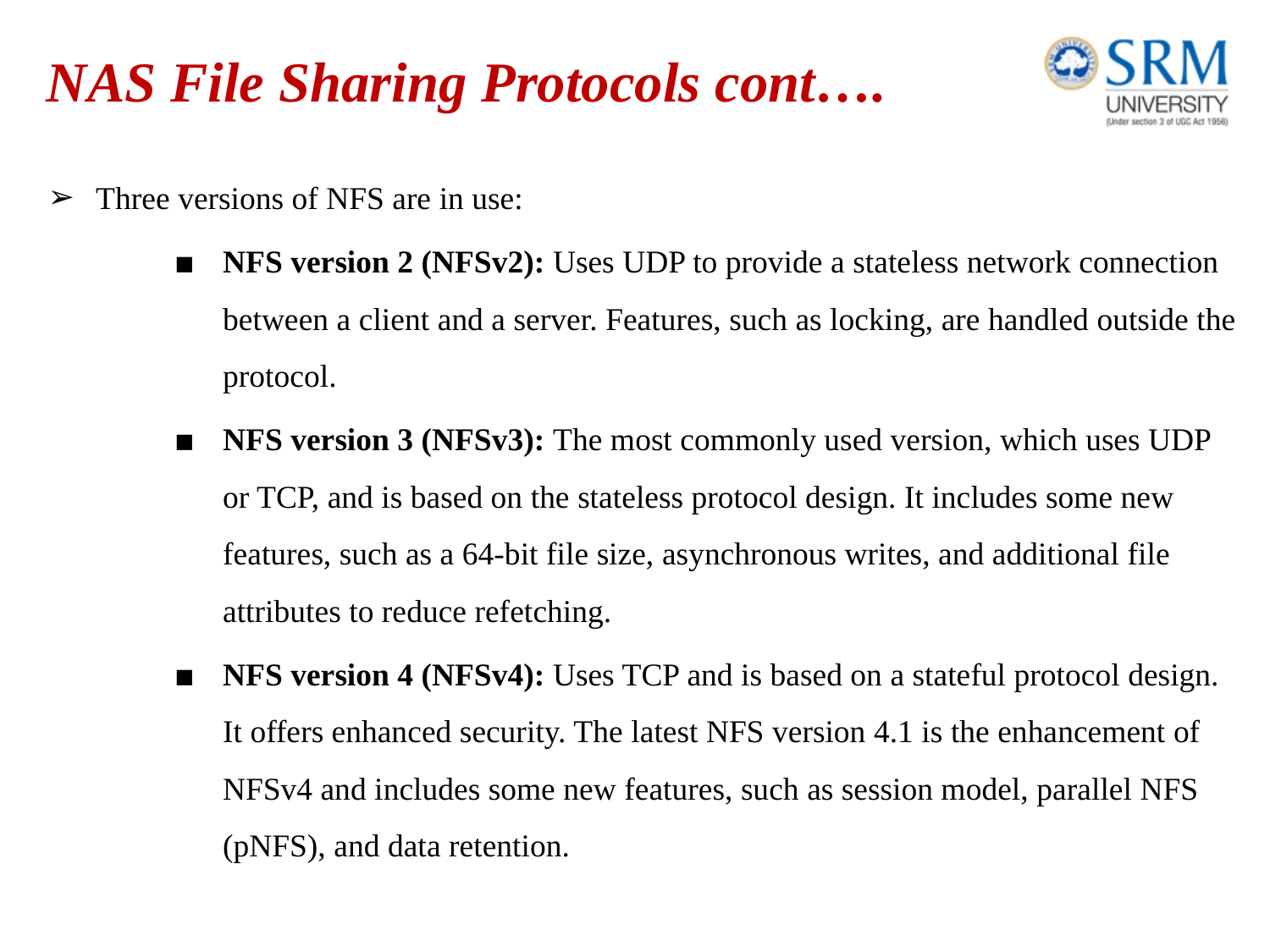

# NAS File Sharing Protocols cont….
Three versions of NFS are in use:
NFS version 2 (NFSv2): Uses UDP to provide a stateless network connection between a client and a server. Features, such as locking, are handled outside the protocol.
NFS version 3 (NFSv3): The most commonly used version, which uses UDP or TCP, and is based on the stateless protocol design. It includes some new features, such as a 64-bit file size, asynchronous writes, and additional file attributes to reduce refetching.
NFS version 4 (NFSv4): Uses TCP and is based on a stateful protocol design. It offers enhanced security. The latest NFS version 4.1 is the enhancement of NFSv4 and includes some new features, such as session model, parallel NFS (pNFS), and data retention.